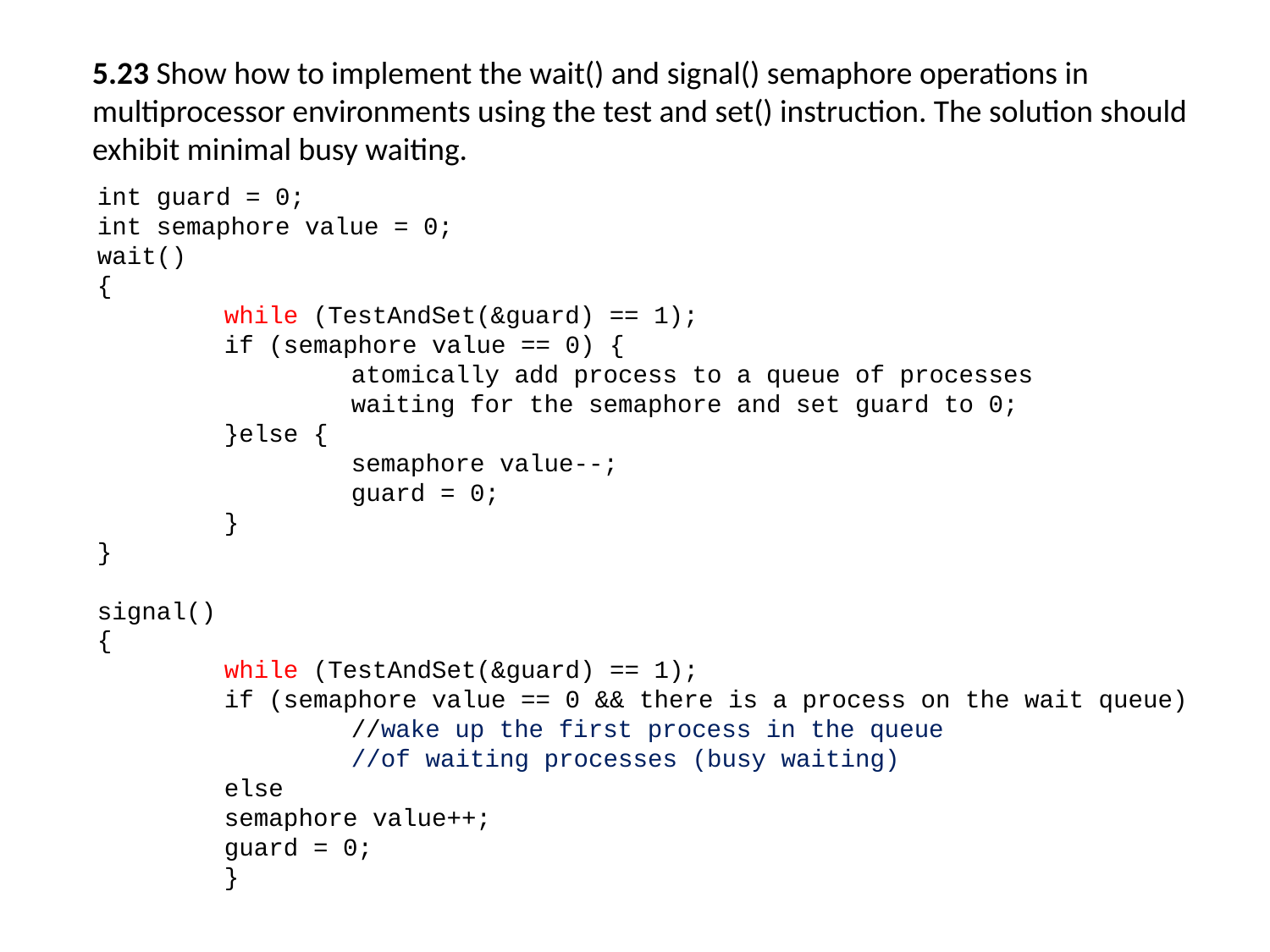

5.23 Show how to implement the wait() and signal() semaphore operations in multiprocessor environments using the test and set() instruction. The solution should exhibit minimal busy waiting.
int guard = 0;
int semaphore value = 0;
wait()
{
	while (TestAndSet(&guard) == 1);
	if (semaphore value == 0) {
		atomically add process to a queue of processes
		waiting for the semaphore and set guard to 0;
	}else {
		semaphore value--;
		guard = 0;
	}
}

signal()
{
	while (TestAndSet(&guard) == 1);
	if (semaphore value == 0 && there is a process on the wait queue)
		//wake up the first process in the queue
		//of waiting processes (busy waiting)
	else
	semaphore value++;
	guard = 0;
	}